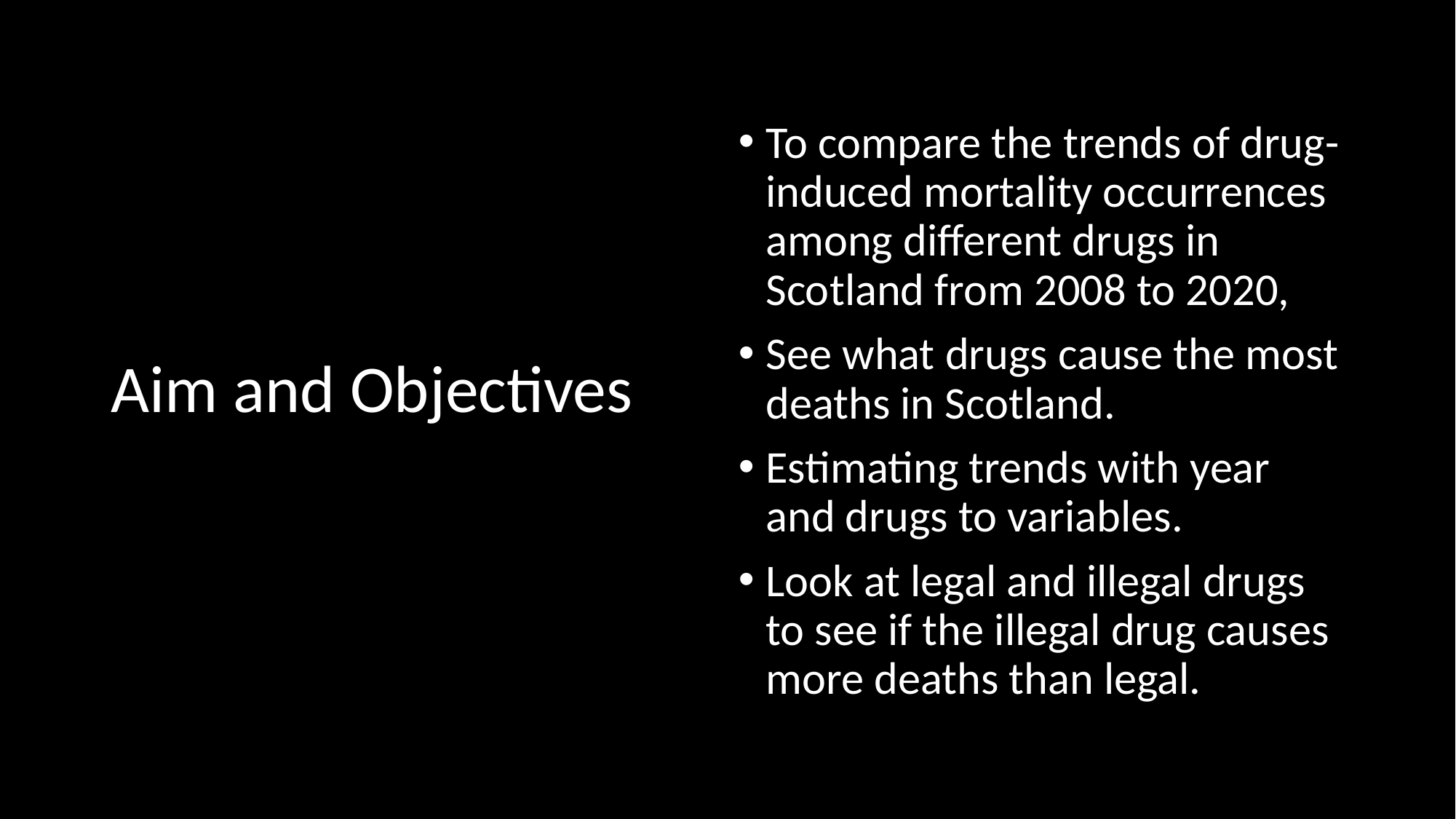

# Aim and Objectives

To compare the trends of drug-induced mortality occurrences among different drugs in Scotland from 2008 to 2020,
See what drugs cause the most deaths in Scotland.
Estimating trends with year and drugs to variables.
Look at legal and illegal drugs to see if the illegal drug causes more deaths than legal.